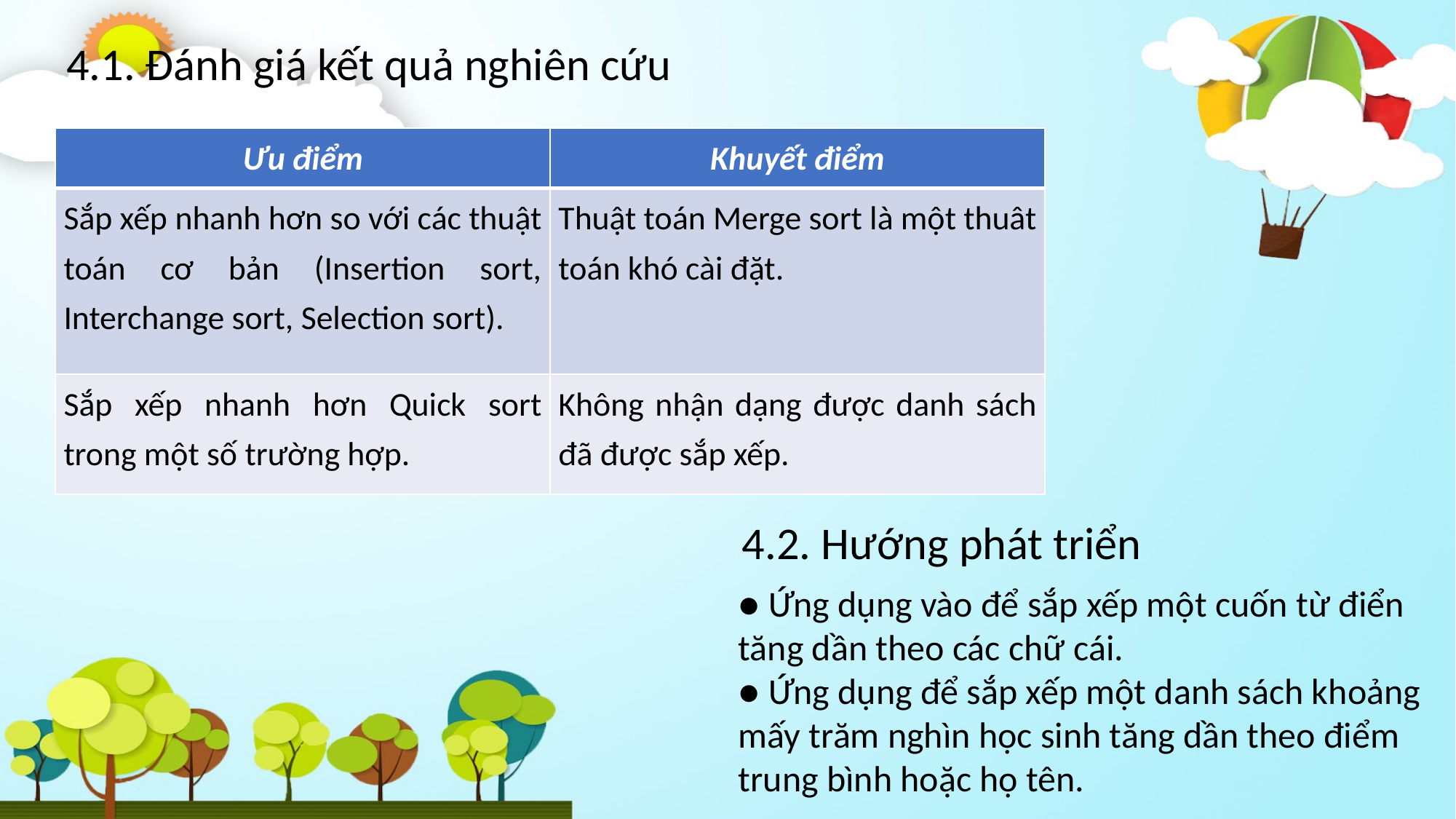

4.1. Đánh giá kết quả nghiên cứu
| Ưu điểm | Khuyết điểm |
| --- | --- |
| Sắp xếp nhanh hơn so với các thuật toán cơ bản (Insertion sort, Interchange sort, Selection sort). | Thuật toán Merge sort là một thuât toán khó cài đặt. |
| Sắp xếp nhanh hơn Quick sort trong một số trường hợp. | Không nhận dạng được danh sách đã được sắp xếp. |
4.2. Hướng phát triển
● Ứng dụng vào để sắp xếp một cuốn từ điển tăng dần theo các chữ cái.
● Ứng dụng để sắp xếp một danh sách khoảng mấy trăm nghìn học sinh tăng dần theo điểm trung bình hoặc họ tên.